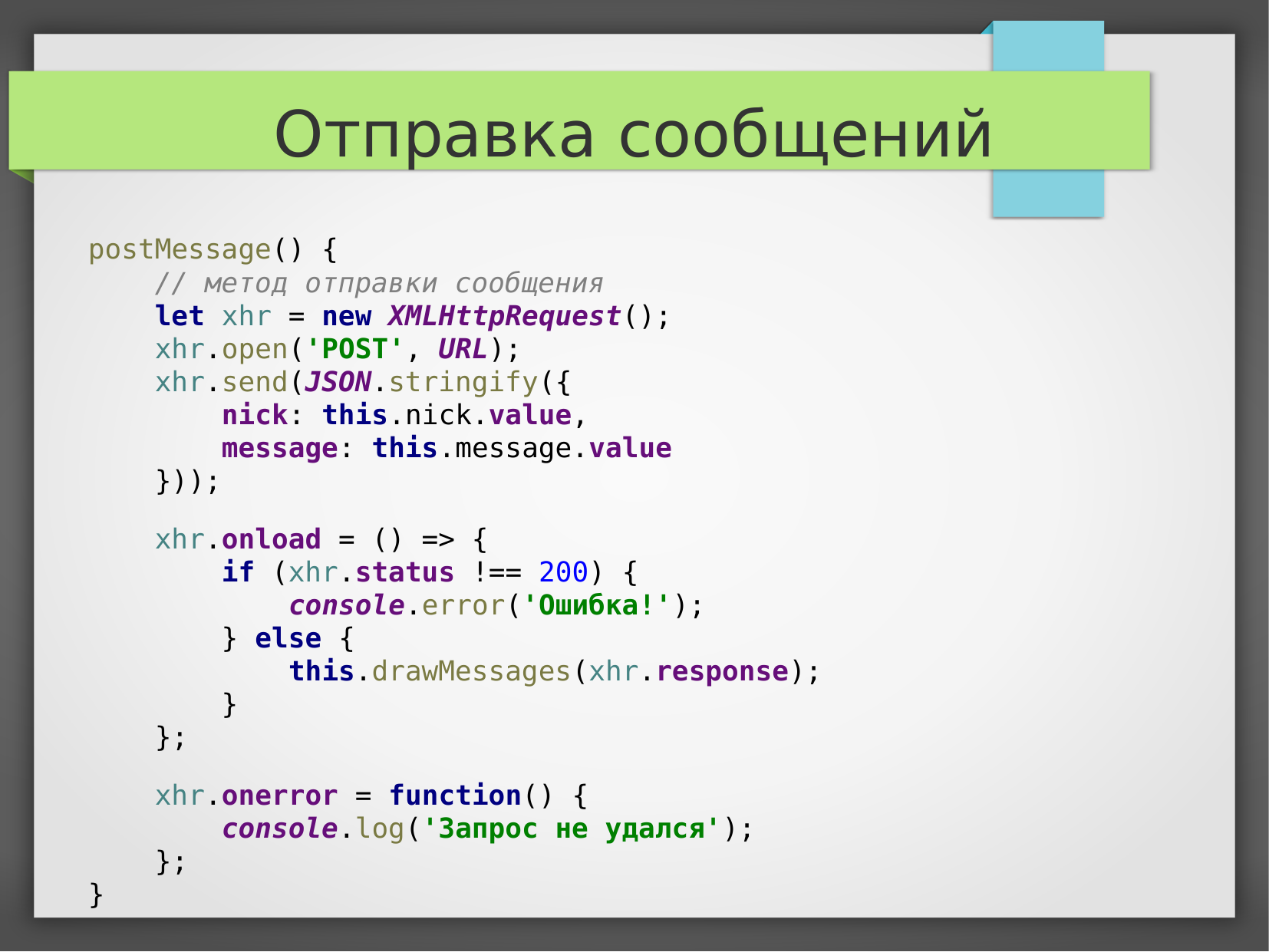

Отправка сообщений
postMessage() {
    // метод отправки сообщения
    let xhr = new XMLHttpRequest();
    xhr.open('POST', URL);
    xhr.send(JSON.stringify({
        nick: this.nick.value,
        message: this.message.value
    }));
    xhr.onload = () => {
        if (xhr.status !== 200) {
            console.error('Ошибка!');
        } else {
            this.drawMessages(xhr.response);
        }
    };
    xhr.onerror = function() {
        console.log('Запрос не удался');
    };
}